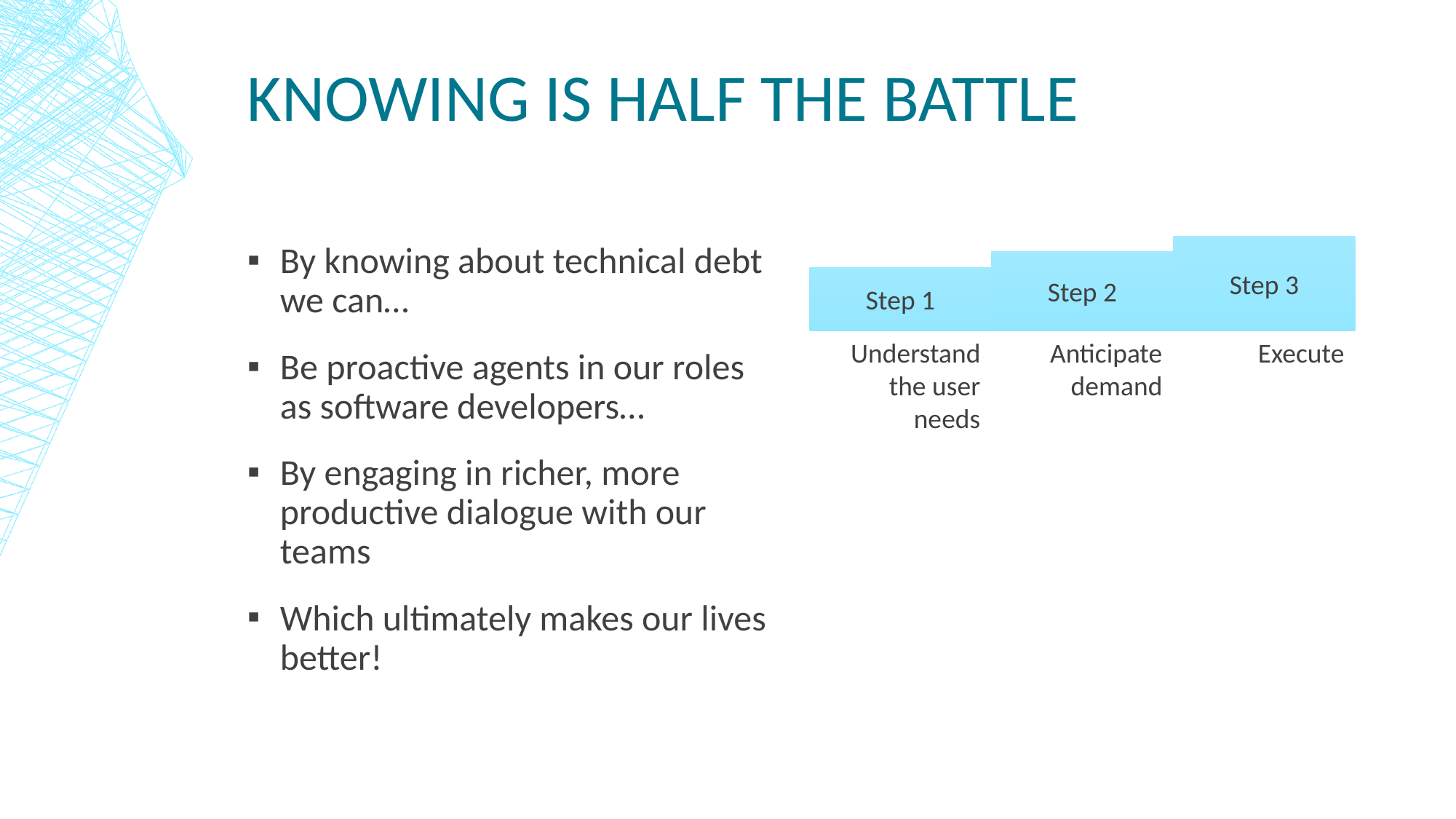

# Knowing is half the battle
By knowing about technical debt we can…
Be proactive agents in our roles as software developers…
By engaging in richer, more productive dialogue with our teams
Which ultimately makes our lives better!
Step 1
Step 2
Understand the user needs
Anticipate demand
Execute
Step 3